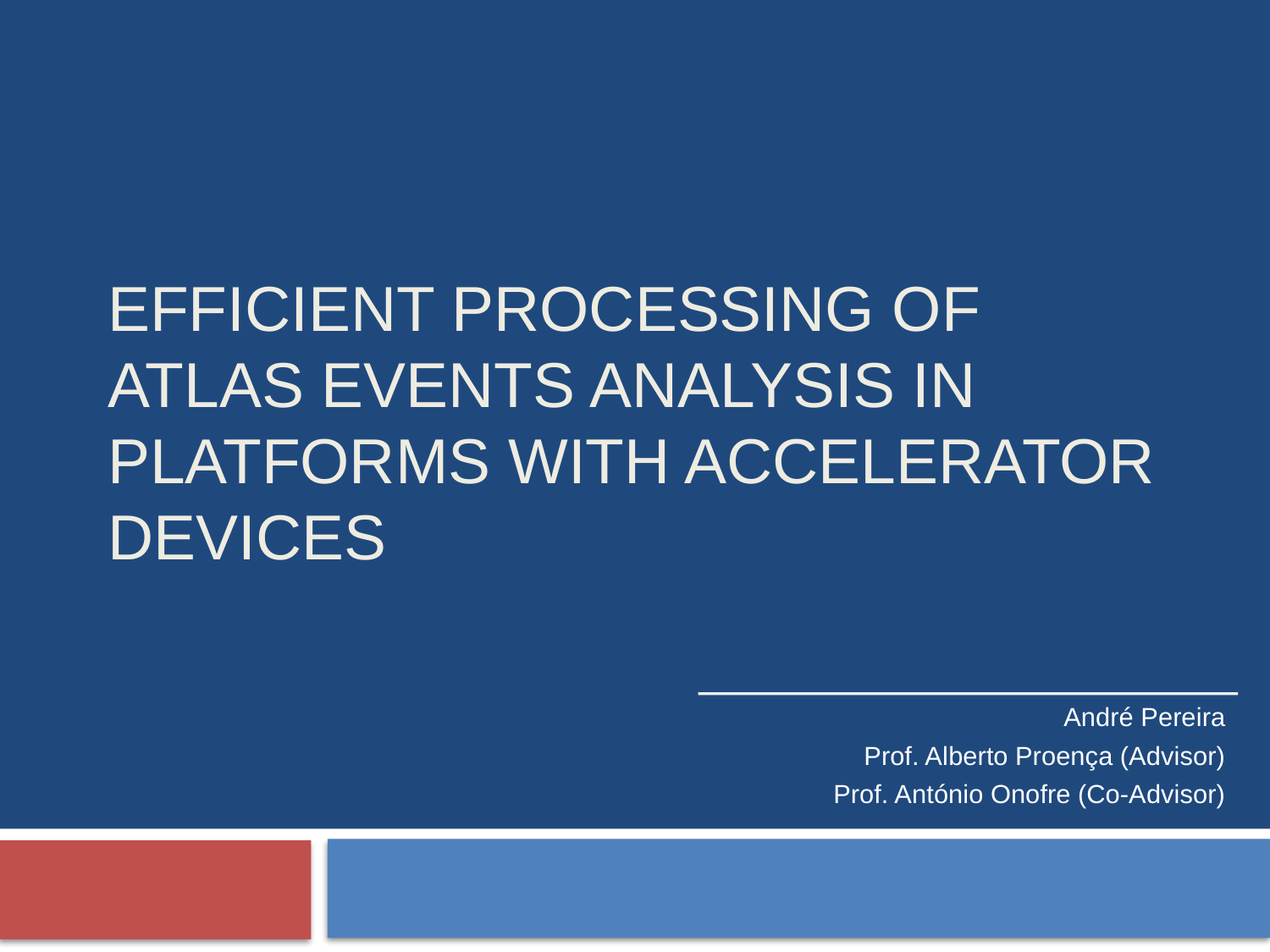

# Efficient processing of ATLAS events analysis in platforms with accelerator devices
André Pereira
Prof. Alberto Proença (Advisor)
Prof. António Onofre (Co-Advisor)